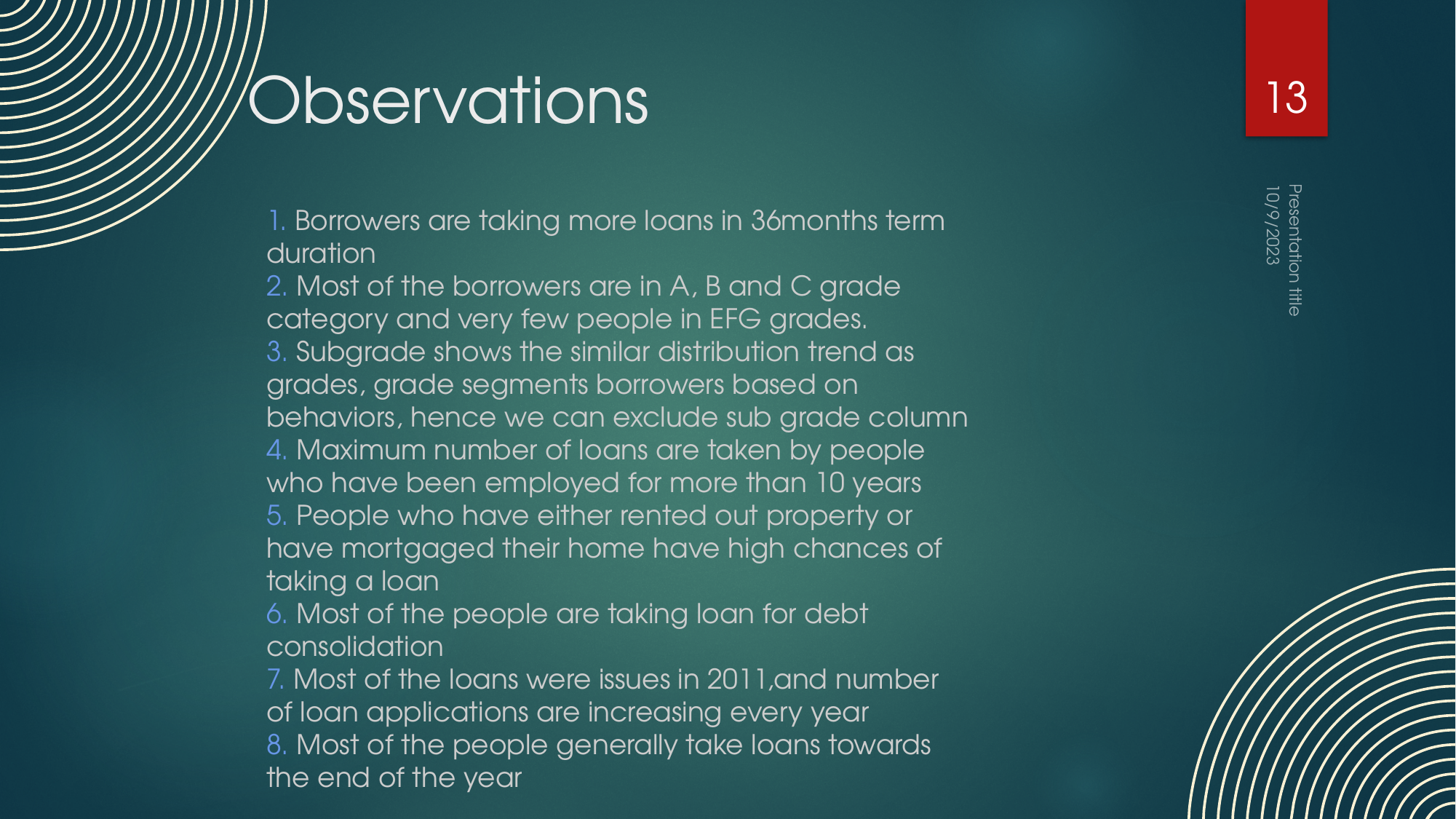

13
# Observations
1. Borrowers are taking more loans in 36months term duration
2. Most of the borrowers are in A, B and C grade category and very few people in EFG grades.
3. Subgrade shows the similar distribution trend as grades, grade segments borrowers based on behaviors, hence we can exclude sub grade column
4. Maximum number of loans are taken by people who have been employed for more than 10 years
5. People who have either rented out property or have mortgaged their home have high chances of taking a loan
6. Most of the people are taking loan for debt consolidation
7. Most of the loans were issues in 2011,and number of loan applications are increasing every year
8. Most of the people generally take loans towards the end of the year
10/9/2023
Presentation title